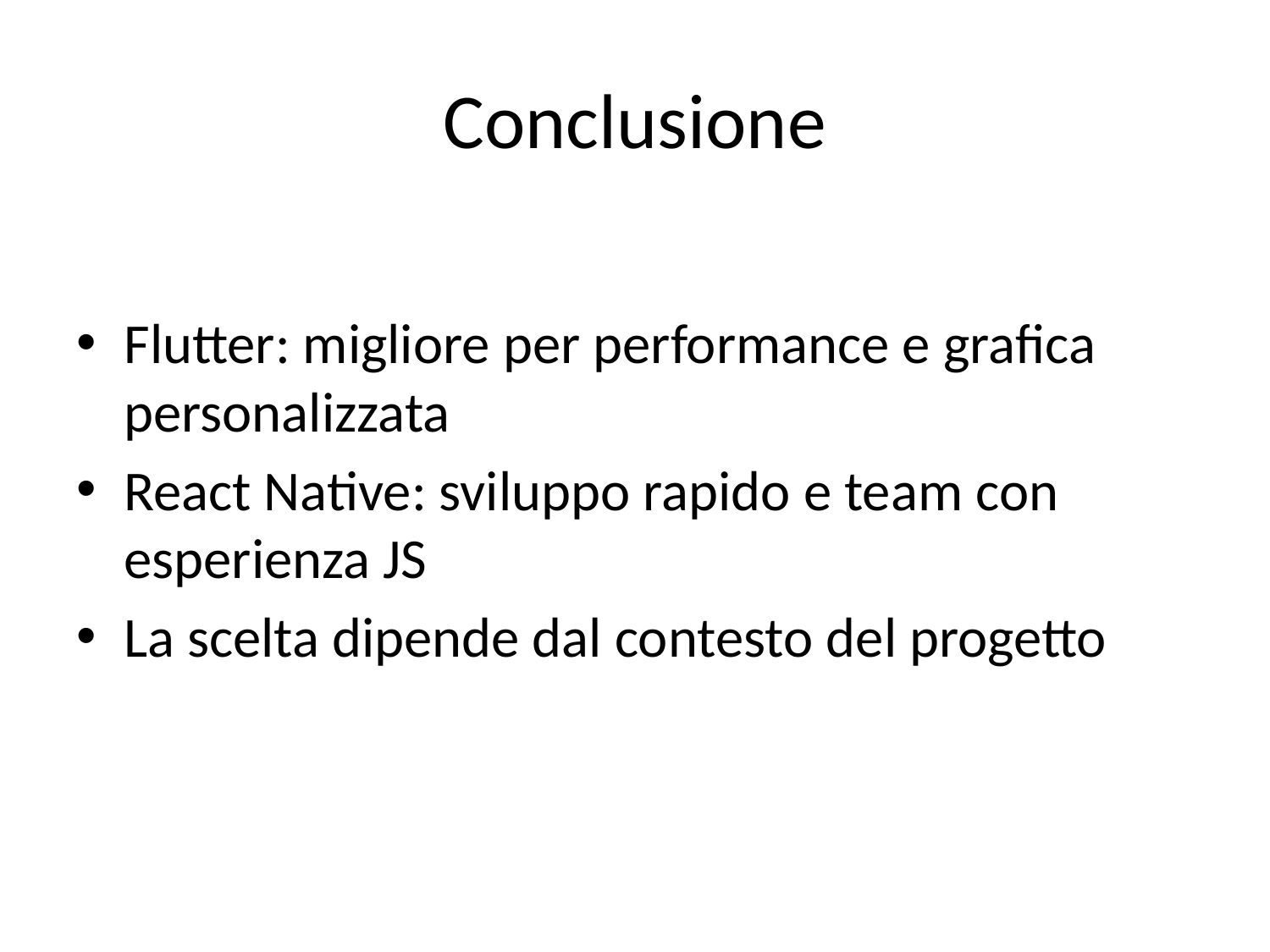

# Conclusione

Flutter: migliore per performance e grafica personalizzata
React Native: sviluppo rapido e team con esperienza JS
La scelta dipende dal contesto del progetto